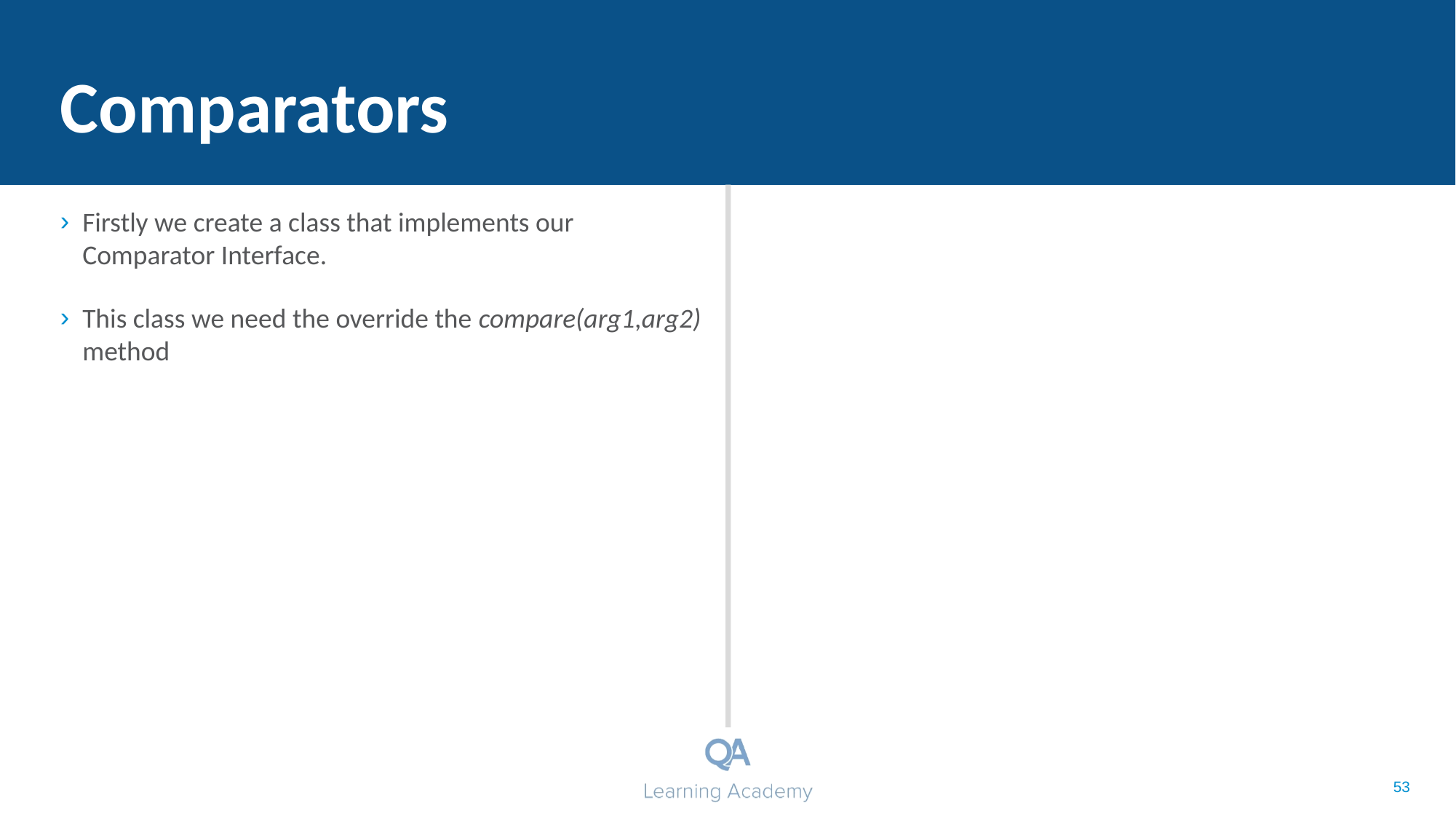

# Comparators
Firstly we create a class that implements our Comparator Interface.
This class we need the override the compare(arg1,arg2) method